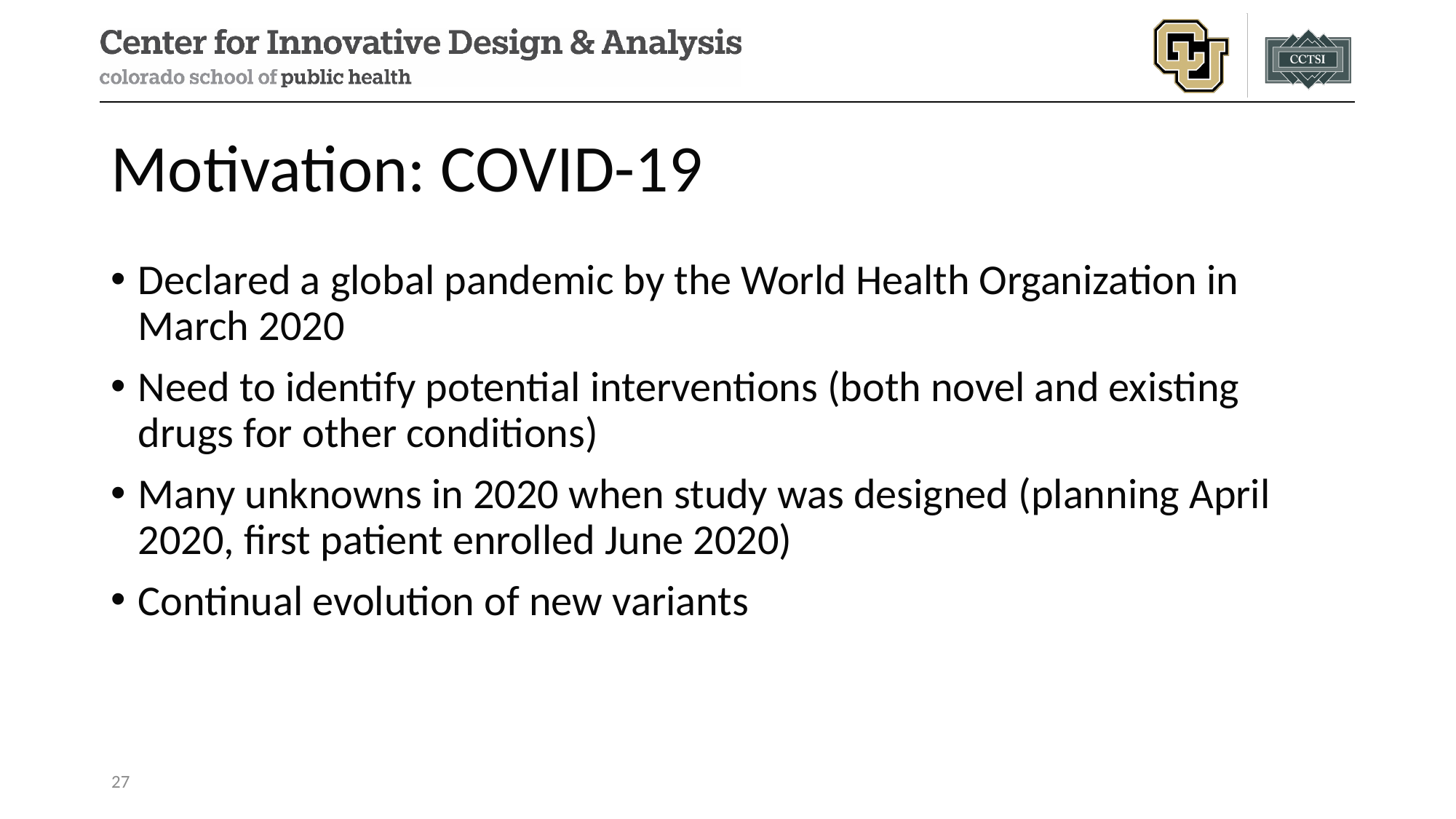

# Motivation: COVID-19
Declared a global pandemic by the World Health Organization in March 2020
Need to identify potential interventions (both novel and existing drugs for other conditions)
Many unknowns in 2020 when study was designed (planning April 2020, first patient enrolled June 2020)
Continual evolution of new variants
27